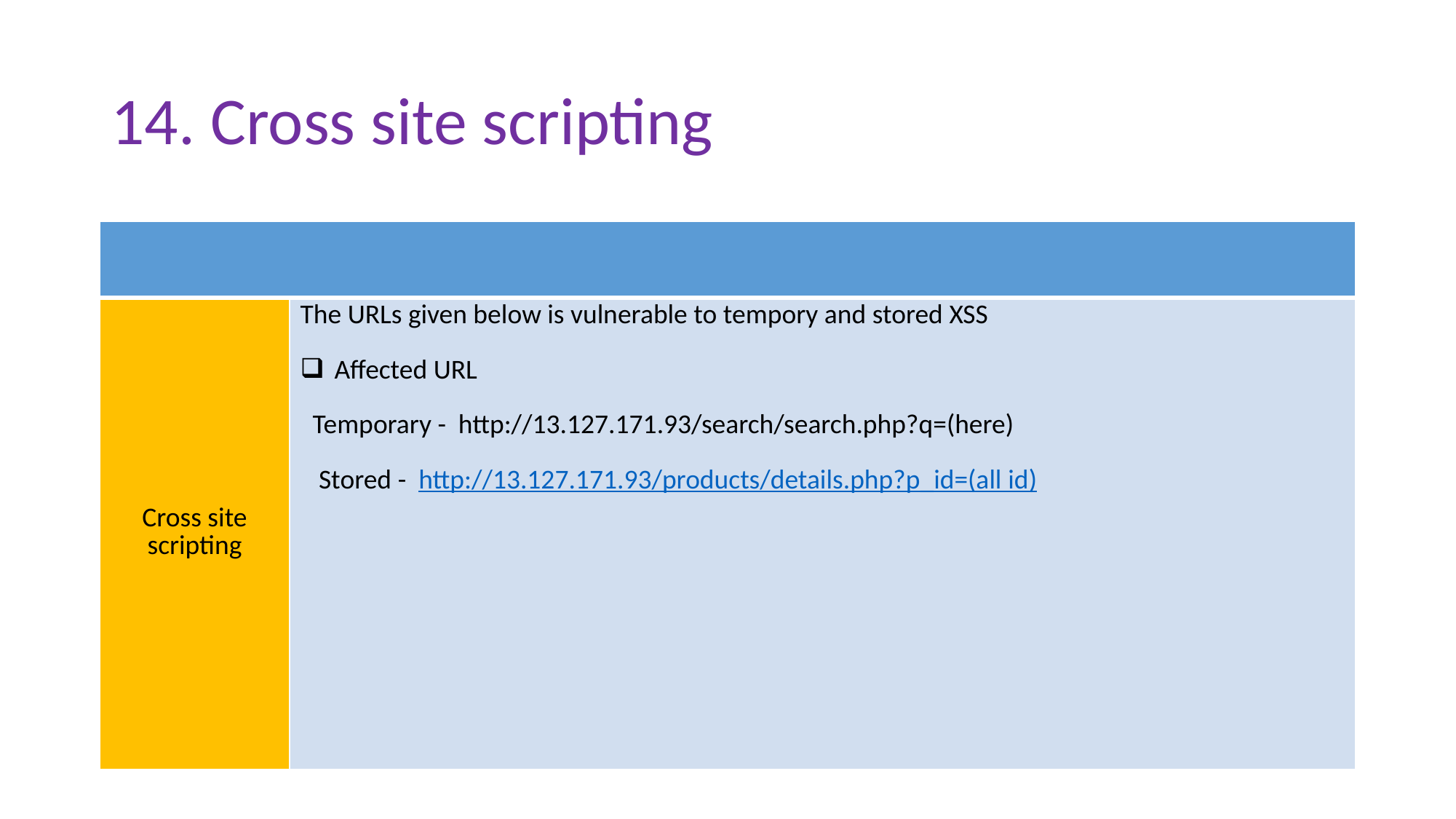

# 14. Cross site scripting
|  |  |
| --- | --- |
| Cross site scripting | The URLs given below is vulnerable to tempory and stored XSS Affected URL Temporary - http://13.127.171.93/search/search.php?q=(here) Stored - http://13.127.171.93/products/details.php?p\_id=(all id) |